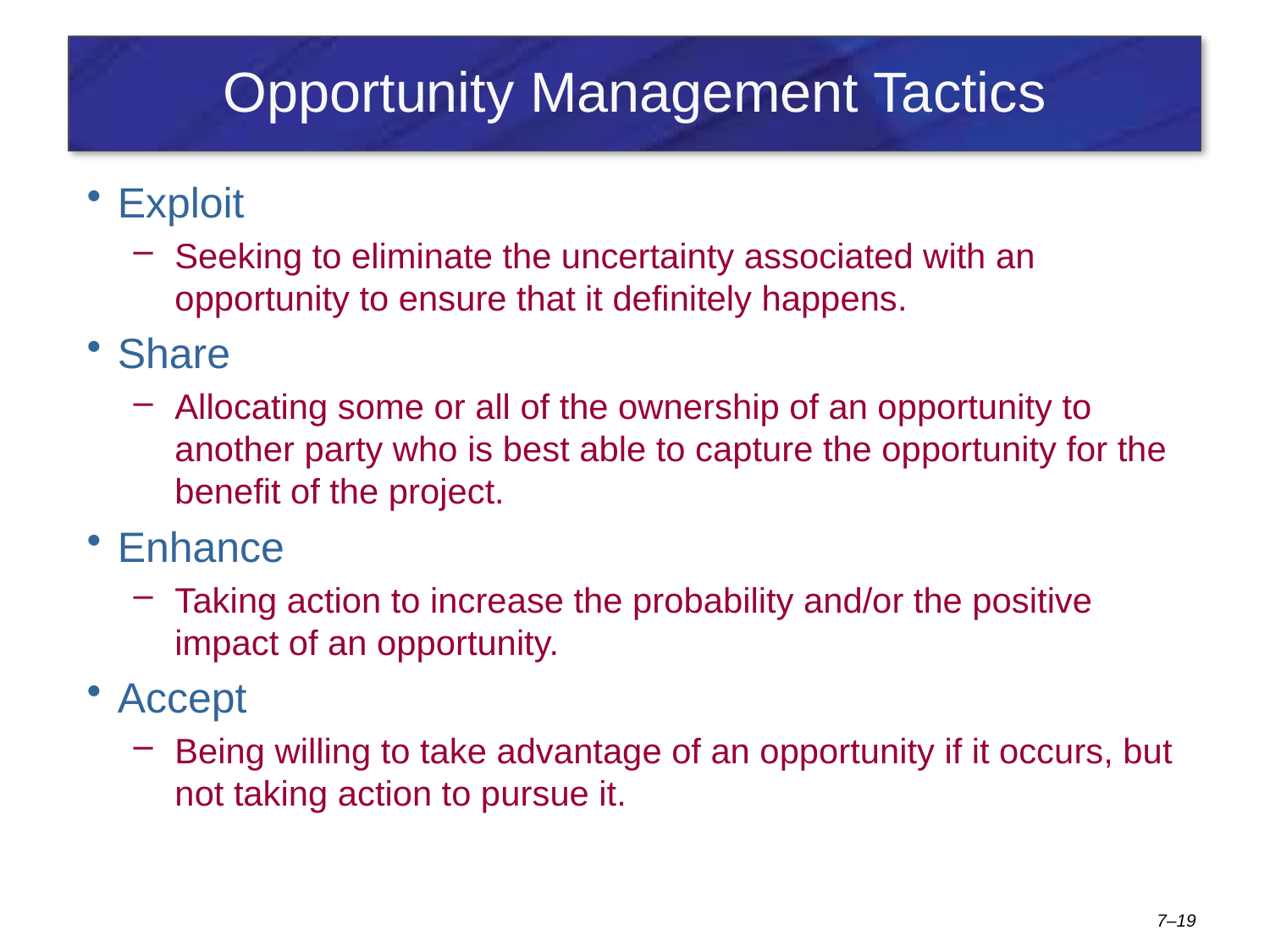

# Opportunity Management Tactics
Exploit
Seeking to eliminate the uncertainty associated with an opportunity to ensure that it definitely happens.
Share
Allocating some or all of the ownership of an opportunity to another party who is best able to capture the opportunity for the benefit of the project.
Enhance
Taking action to increase the probability and/or the positive impact of an opportunity.
Accept
Being willing to take advantage of an opportunity if it occurs, but not taking action to pursue it.
7–19